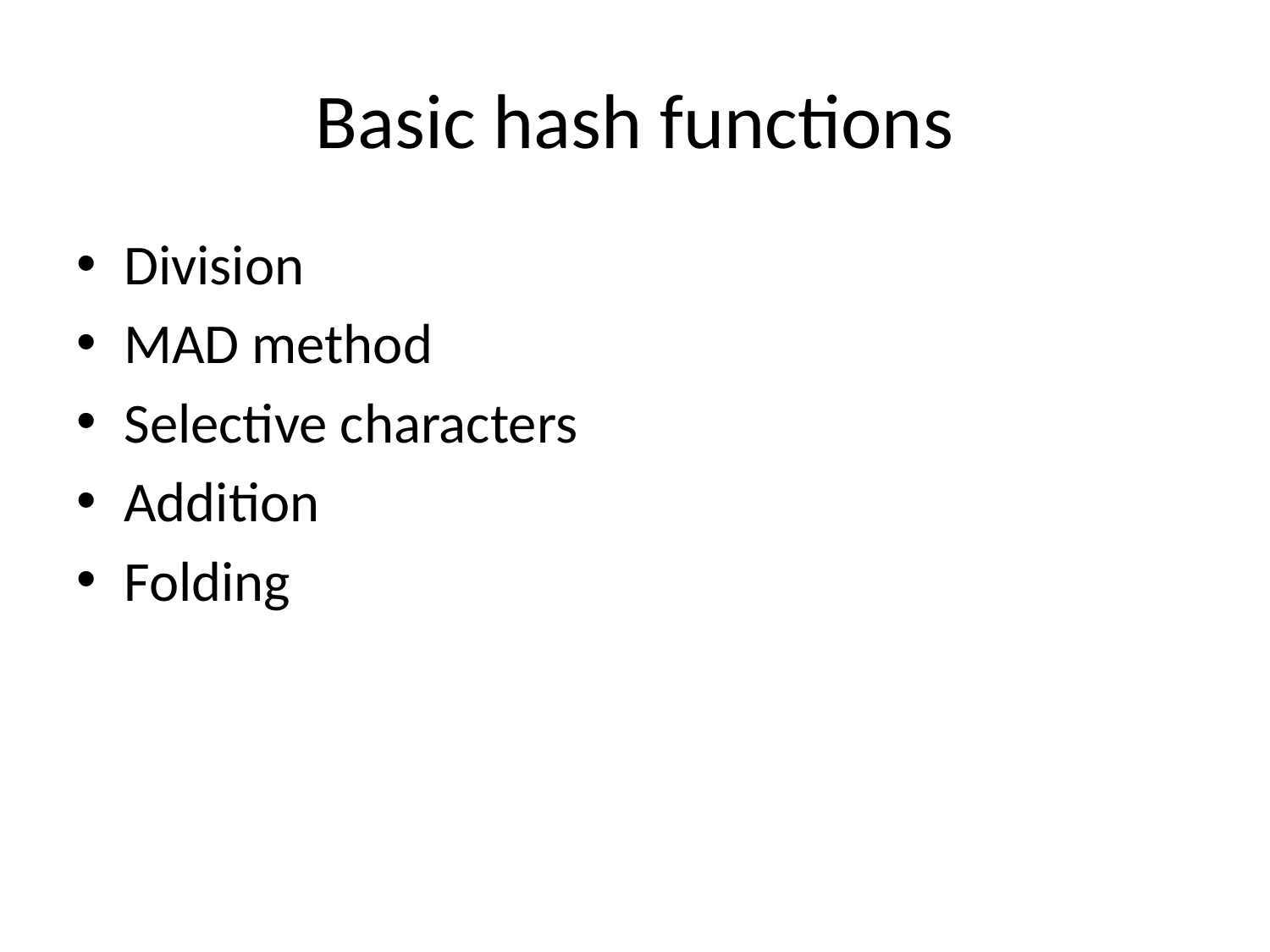

# Basic hash functions
Division
MAD method
Selective characters
Addition
Folding